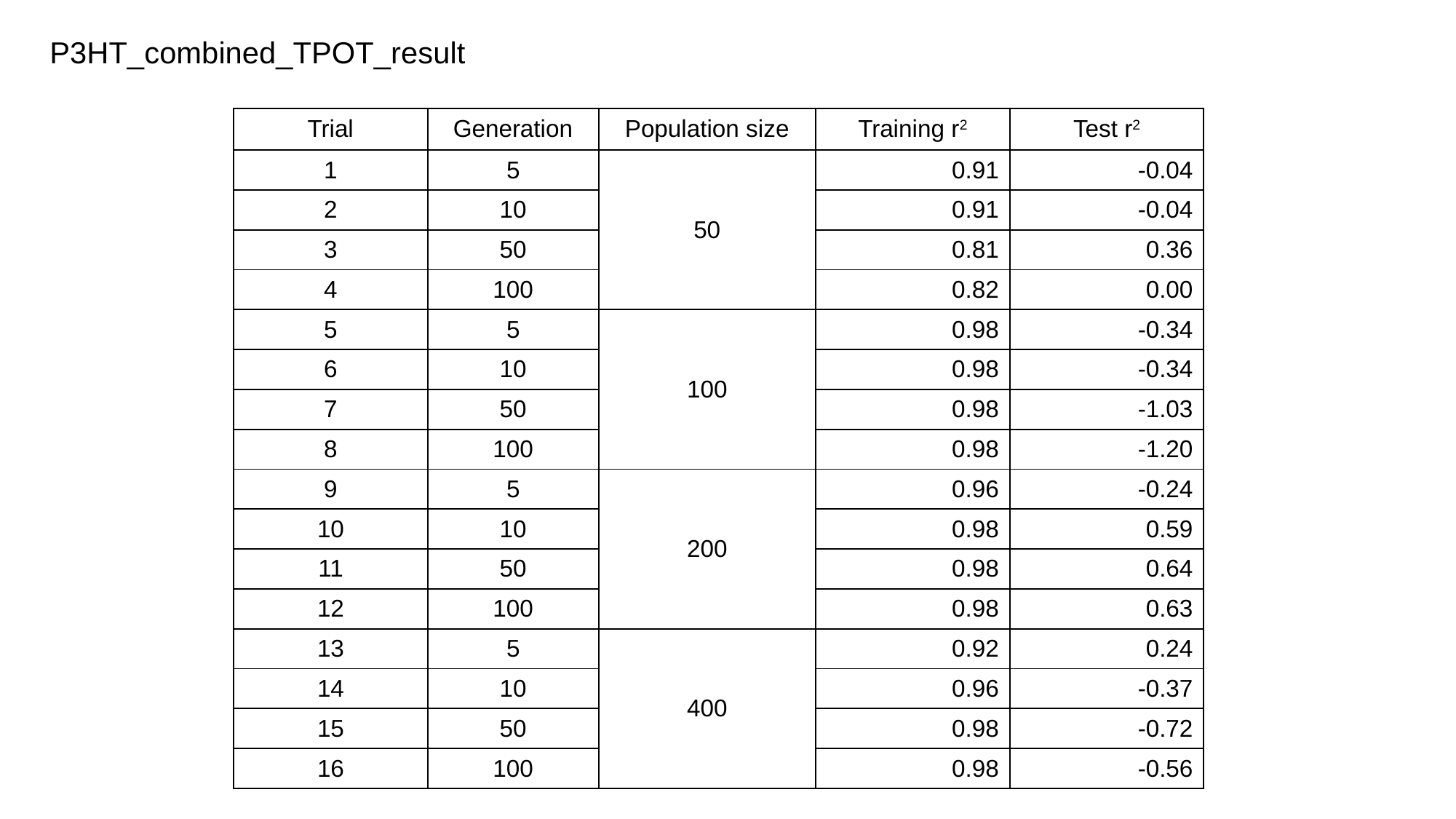

P3HT_combined_TPOT_result
| Trial | Generation | Population size | Training r2 | Test r2 |
| --- | --- | --- | --- | --- |
| 1 | 5 | 50 | 0.91 | -0.04 |
| 2 | 10 |  | 0.91 | -0.04 |
| 3 | 50 |  | 0.81 | 0.36 |
| 4 | 100 |  | 0.82 | 0.00 |
| 5 | 5 | 100 | 0.98 | -0.34 |
| 6 | 10 |  | 0.98 | -0.34 |
| 7 | 50 |  | 0.98 | -1.03 |
| 8 | 100 |  | 0.98 | -1.20 |
| 9 | 5 | 200 | 0.96 | -0.24 |
| 10 | 10 |  | 0.98 | 0.59 |
| 11 | 50 |  | 0.98 | 0.64 |
| 12 | 100 |  | 0.98 | 0.63 |
| 13 | 5 | 400 | 0.92 | 0.24 |
| 14 | 10 |  | 0.96 | -0.37 |
| 15 | 50 |  | 0.98 | -0.72 |
| 16 | 100 |  | 0.98 | -0.56 |